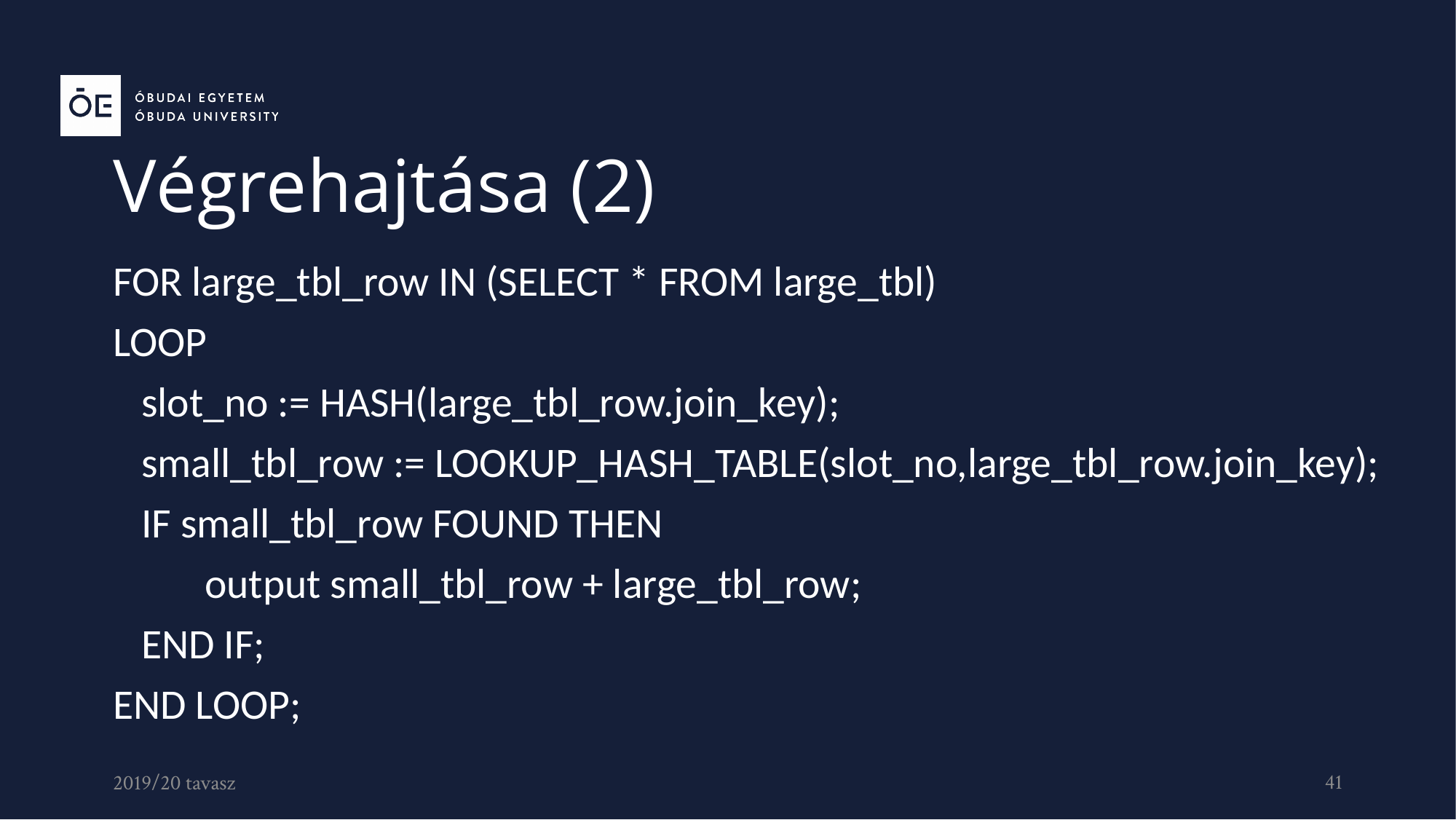

Végrehajtása (2)
FOR large_tbl_row IN (SELECT * FROM large_tbl)
LOOP
   slot_no := HASH(large_tbl_row.join_key);
   small_tbl_row := LOOKUP_HASH_TABLE(slot_no,large_tbl_row.join_key);
   IF small_tbl_row FOUND THEN
	output small_tbl_row + large_tbl_row;
   END IF;
END LOOP;

2019/20 tavasz
41